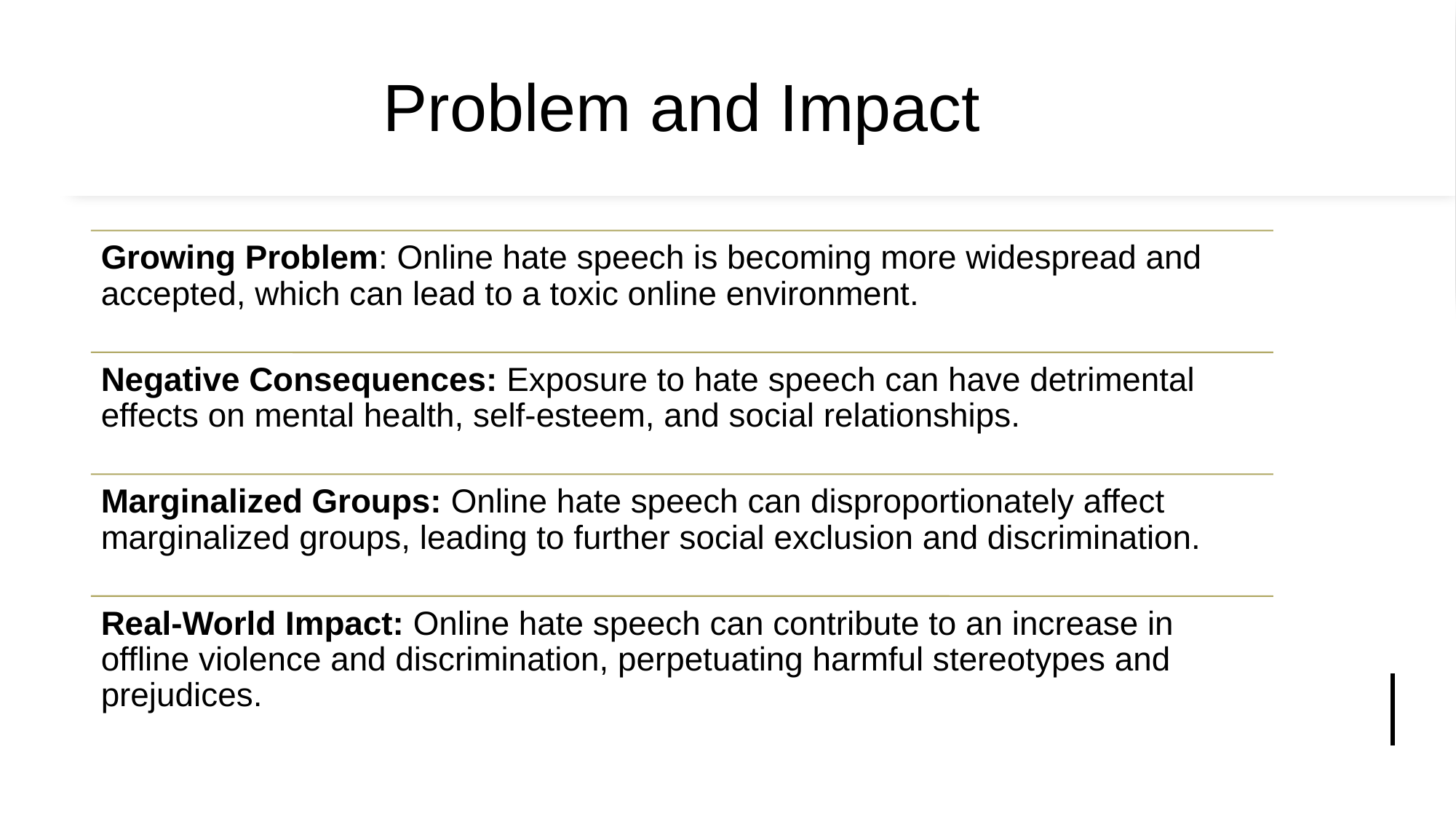

# Problem and Impact
Growing Problem: Online hate speech is becoming more widespread and accepted, which can lead to a toxic online environment.
Negative Consequences: Exposure to hate speech can have detrimental effects on mental health, self-esteem, and social relationships.
Marginalized Groups: Online hate speech can disproportionately affect marginalized groups, leading to further social exclusion and discrimination.
Real-World Impact: Online hate speech can contribute to an increase in offline violence and discrimination, perpetuating harmful stereotypes and prejudices.